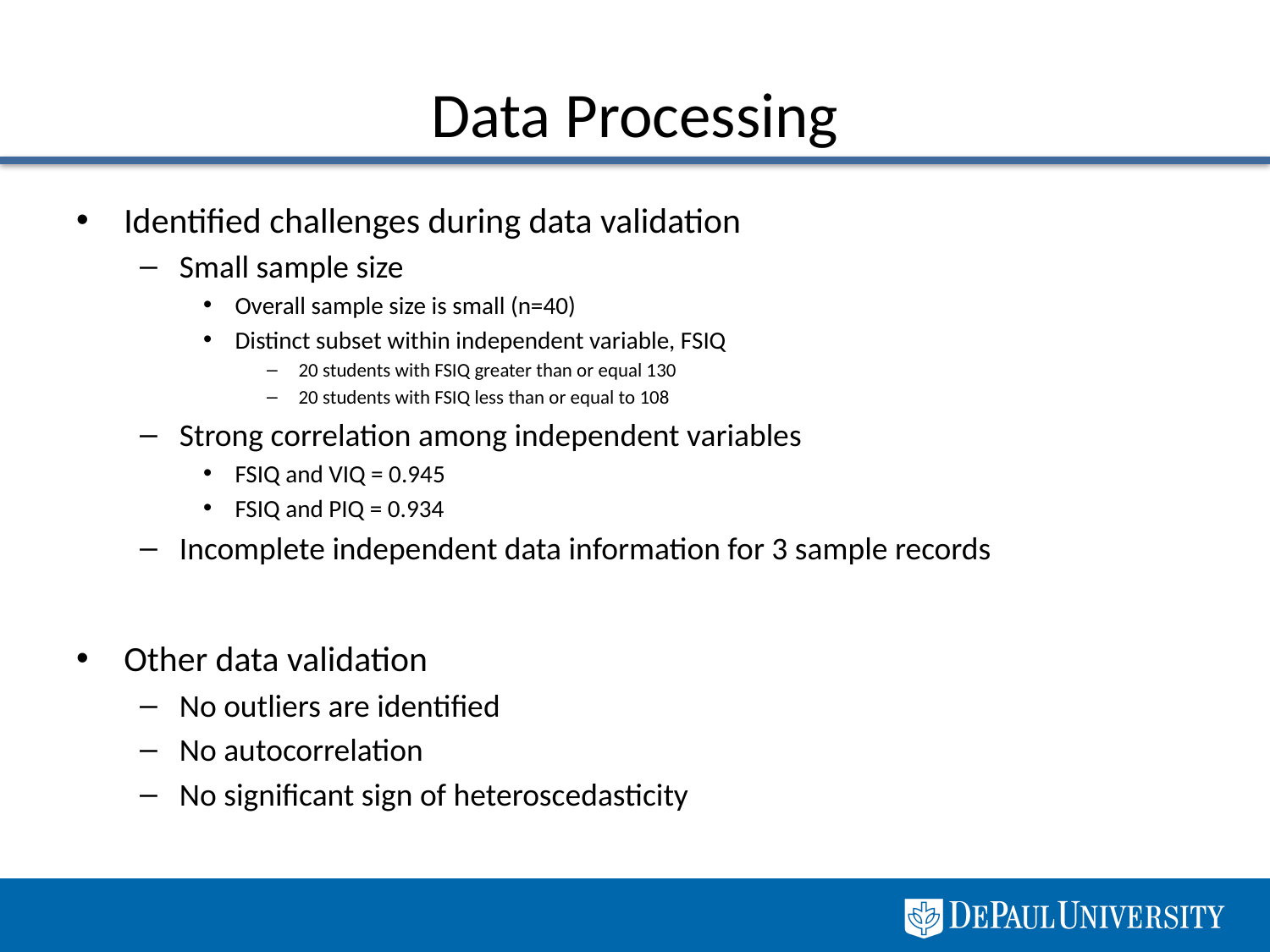

# Data Processing
Identified challenges during data validation
Small sample size
Overall sample size is small (n=40)
Distinct subset within independent variable, FSIQ
20 students with FSIQ greater than or equal 130
20 students with FSIQ less than or equal to 108
Strong correlation among independent variables
FSIQ and VIQ = 0.945
FSIQ and PIQ = 0.934
Incomplete independent data information for 3 sample records

Other data validation
No outliers are identified
No autocorrelation
No significant sign of heteroscedasticity